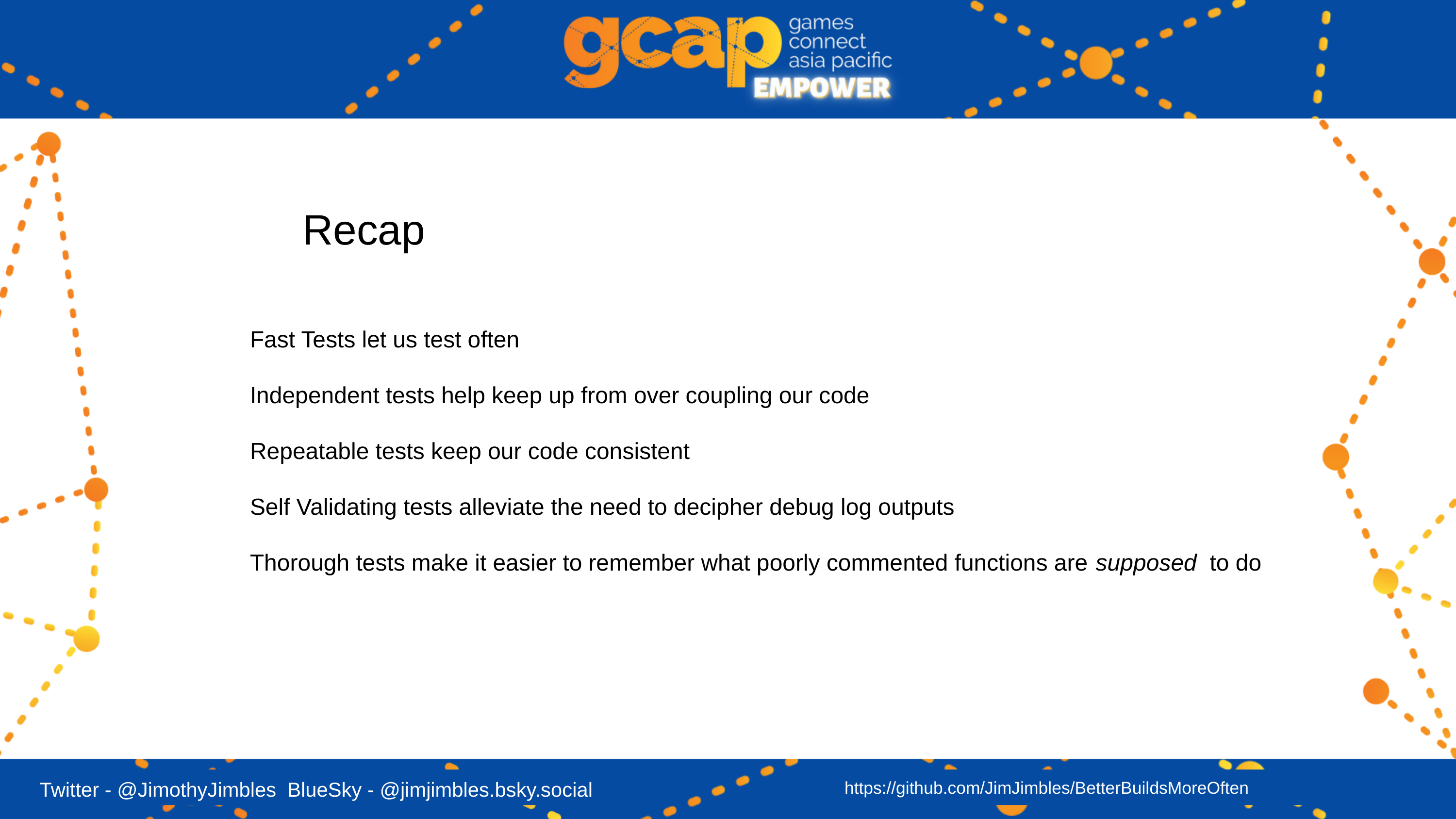

# Recap

Fast Tests let us test often

Independent tests help keep up from over coupling our code

Repeatable tests keep our code consistent

Self Validating tests alleviate the need to decipher debug log outputs

Thorough tests make it easier to remember what poorly commented functions are supposed  to do